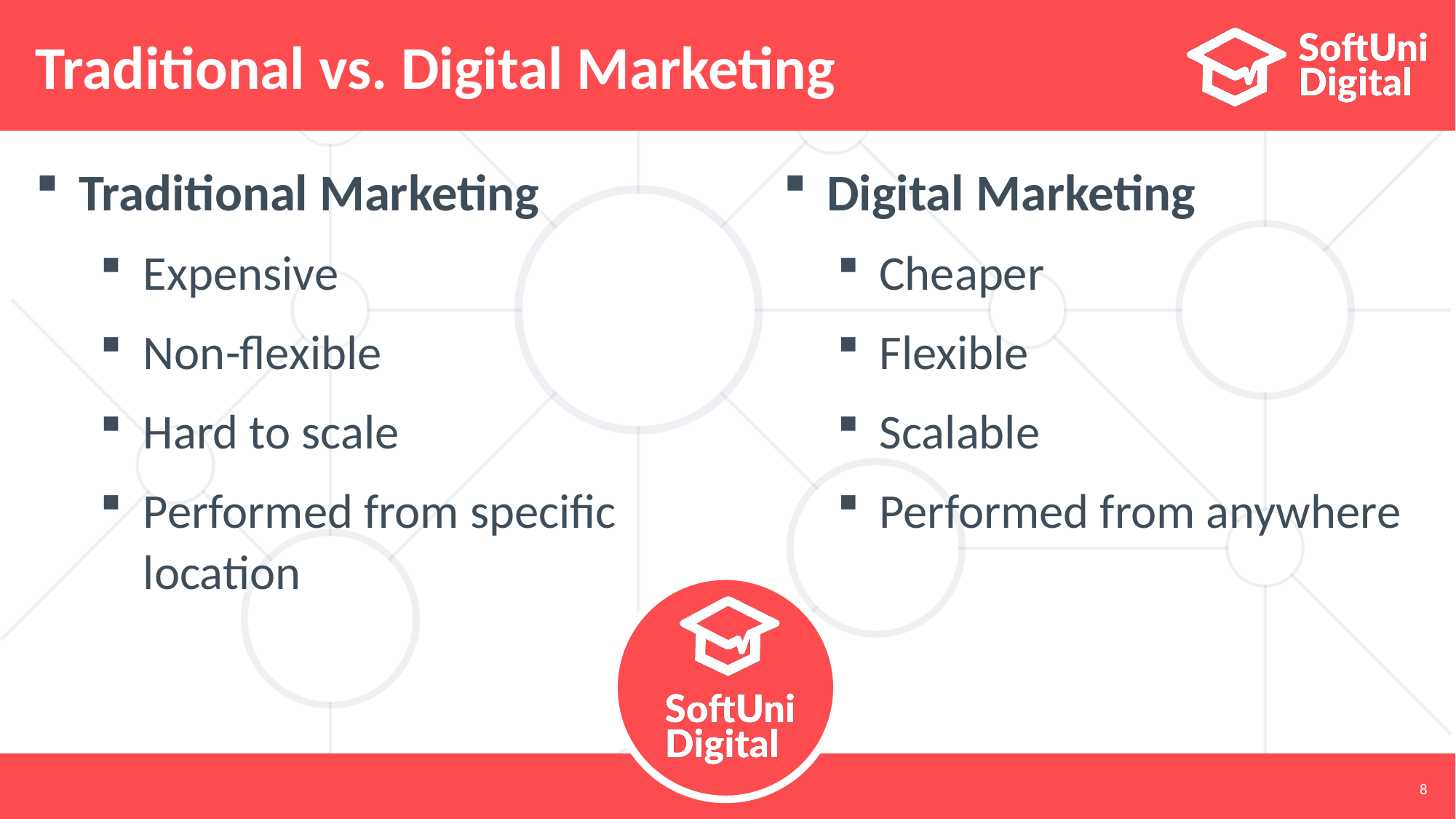

# Traditional vs. Digital Marketing
Traditional Marketing
Expensive
Non-flexible
Hard to scale
Performed from specific location
Digital Marketing
Cheaper
Flexible
Scalable
Performed from anywhere
8